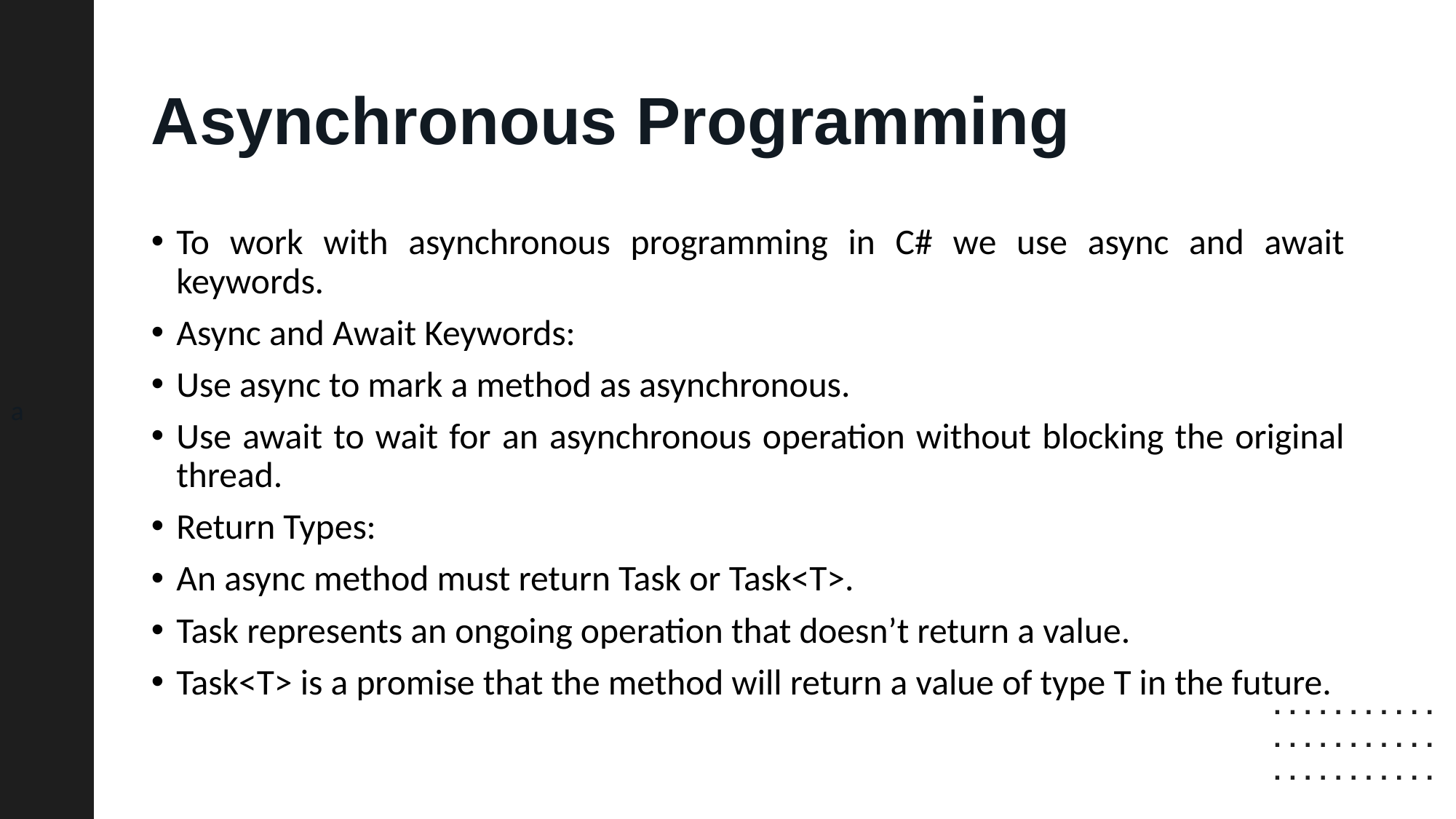

a
# Asynchronous Programming
To work with asynchronous programming in C# we use async and await keywords.
Async and Await Keywords:
Use async to mark a method as asynchronous.
Use await to wait for an asynchronous operation without blocking the original thread.
Return Types:
An async method must return Task or Task<T>.
Task represents an ongoing operation that doesn’t return a value.
Task<T> is a promise that the method will return a value of type T in the future.

. . . . . . . . . . .
. . . . . . . . . . .
. . . . . . . . . . .